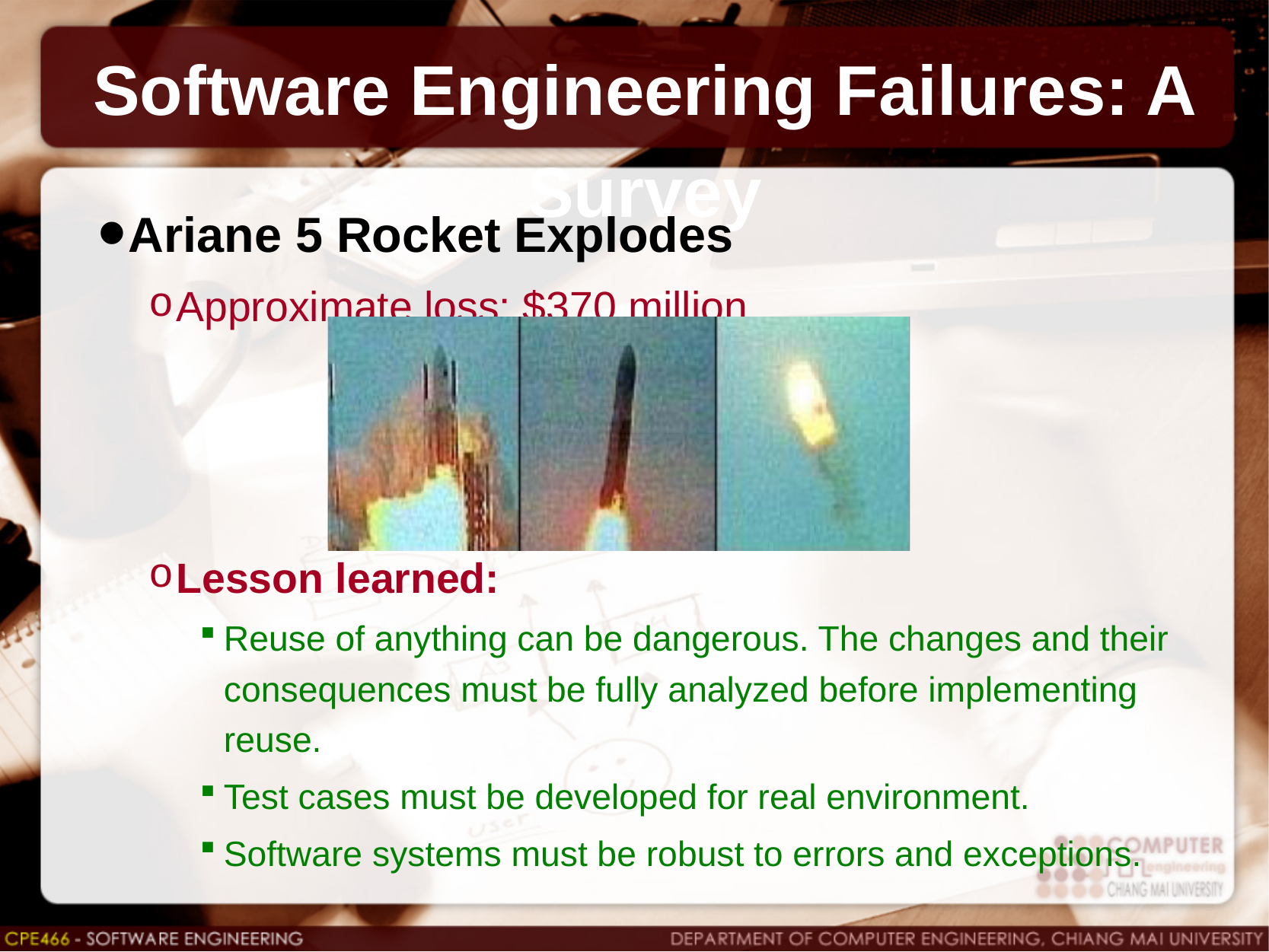

# Software Engineering Failures: A Survey
Ariane 5 Rocket Explodes
Approximate loss: $370 million

Lesson learned:
Reuse of anything can be dangerous. The changes and their consequences must be fully analyzed before implementing reuse.
Test cases must be developed for real environment.
Software systems must be robust to errors and exceptions.